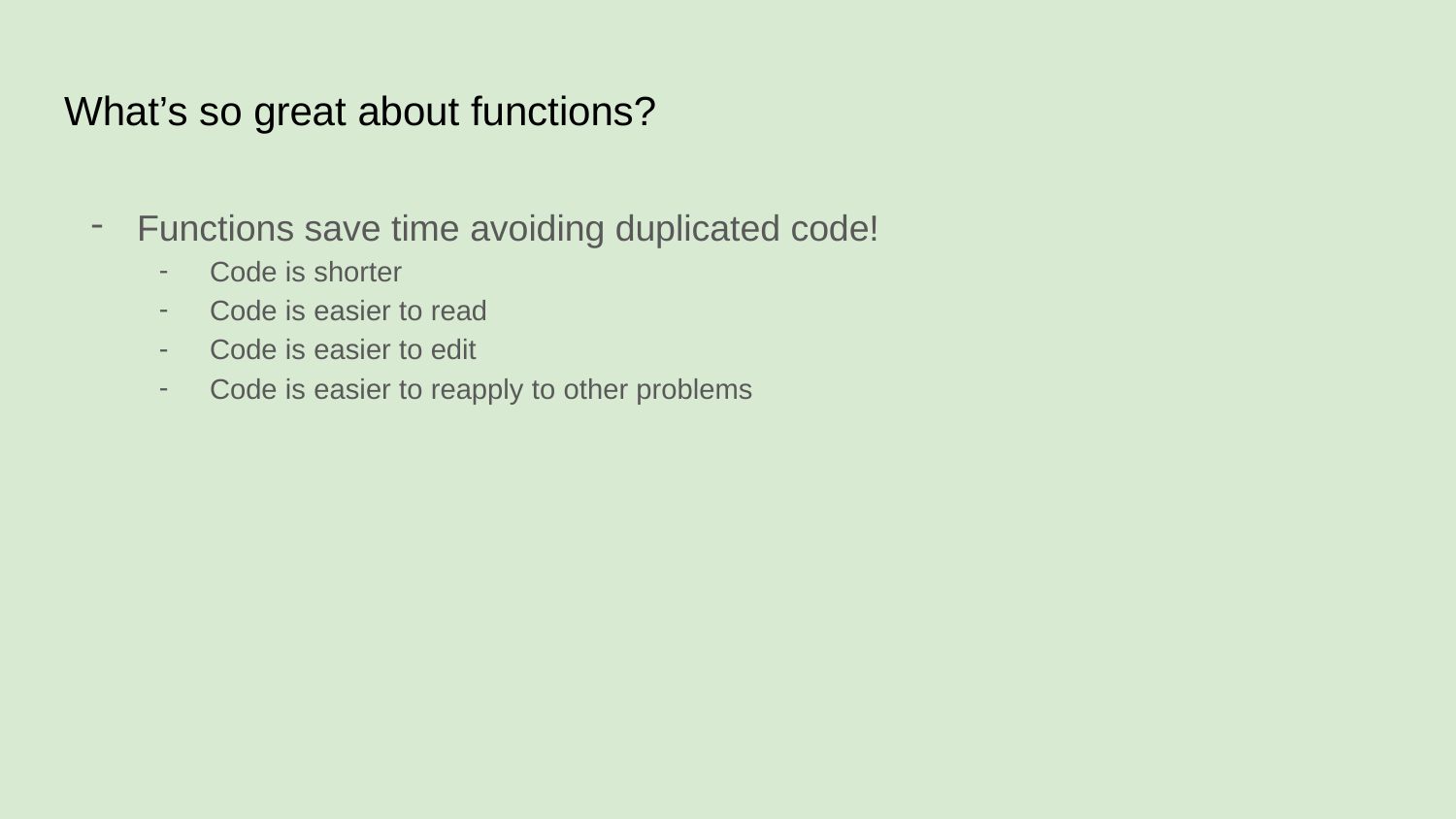

# What’s so great about functions?
Functions save time avoiding duplicated code!
Code is shorter
Code is easier to read
Code is easier to edit
Code is easier to reapply to other problems